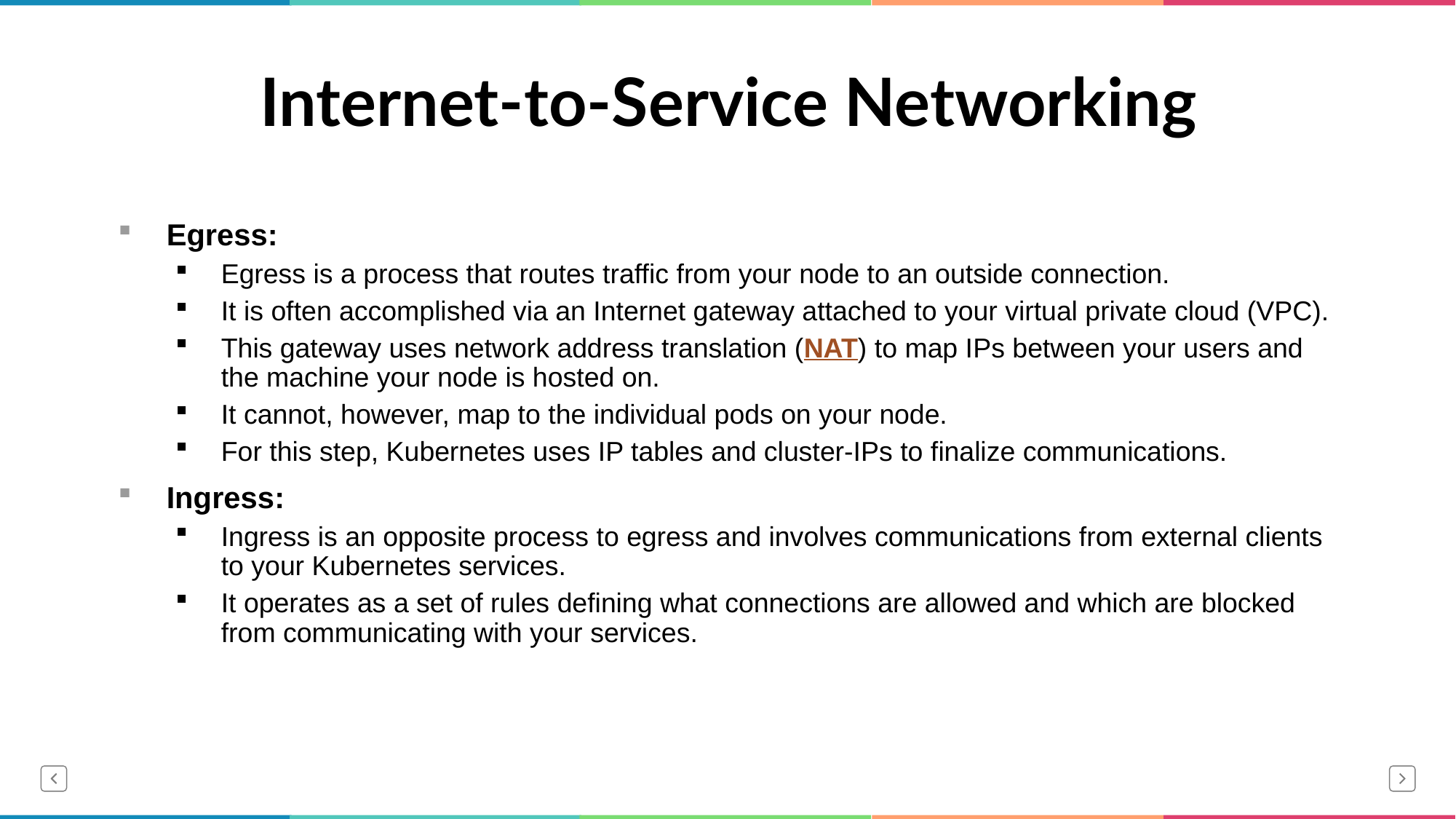

# Internet-to-Service Networking

Egress:
Egress is a process that routes traffic from your node to an outside connection.
It is often accomplished via an Internet gateway attached to your virtual private cloud (VPC).
This gateway uses network address translation (NAT) to map IPs between your users and the machine your node is hosted on.
It cannot, however, map to the individual pods on your node.
For this step, Kubernetes uses IP tables and cluster-IPs to finalize communications.
Ingress:
Ingress is an opposite process to egress and involves communications from external clients to your Kubernetes services.
It operates as a set of rules defining what connections are allowed and which are blocked from communicating with your services.